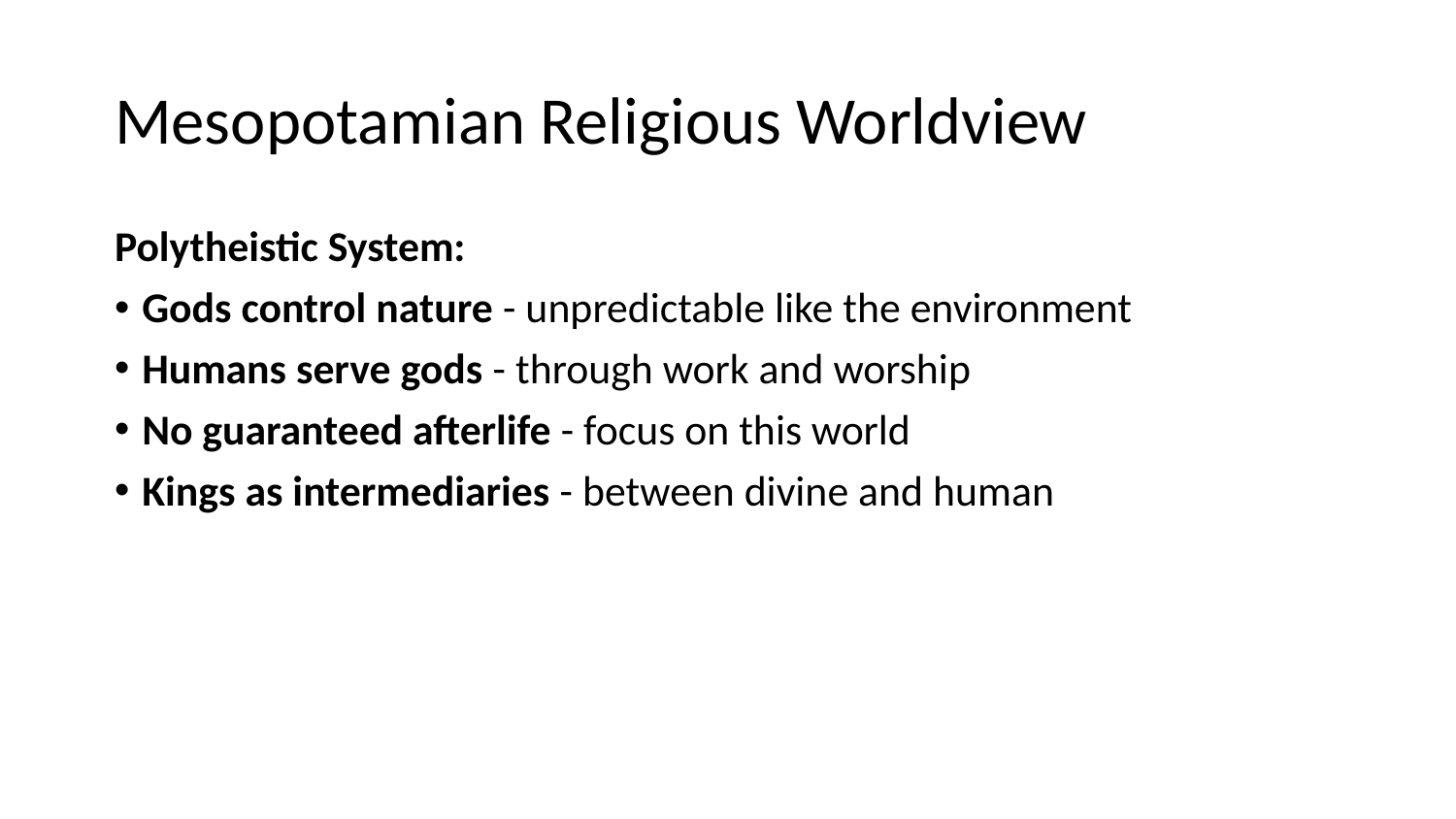

# Mesopotamian Religious Worldview
Polytheistic System:
Gods control nature - unpredictable like the environment
Humans serve gods - through work and worship
No guaranteed afterlife - focus on this world
Kings as intermediaries - between divine and human